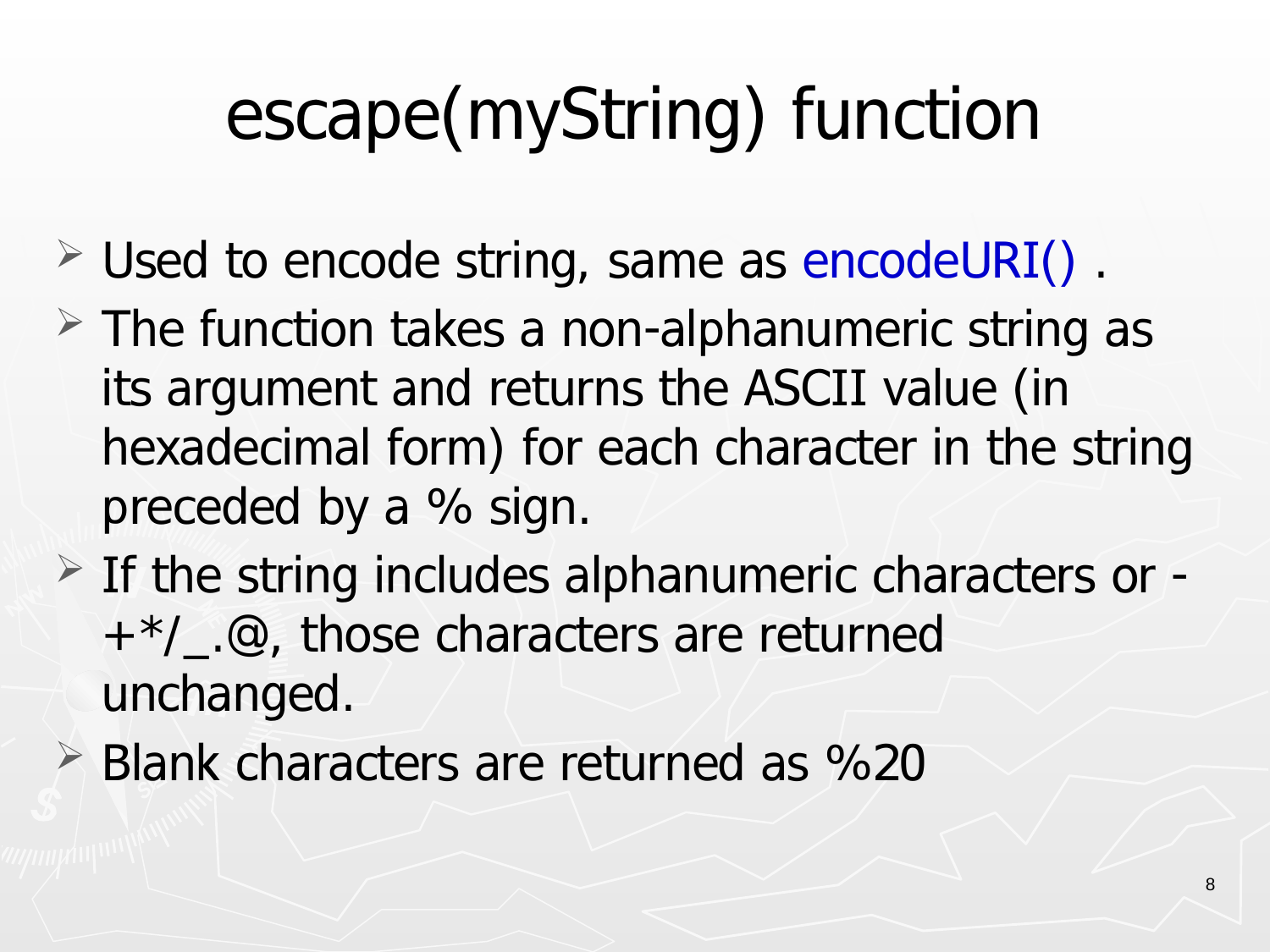

# escape(myString) function
Used to encode string, same as encodeURI() .
The function takes a non-alphanumeric string as its argument and returns the ASCII value (in hexadecimal form) for each character in the string preceded by a % sign.
If the string includes alphanumeric characters or -+*/_.@, those characters are returned unchanged.
Blank characters are returned as %20
8